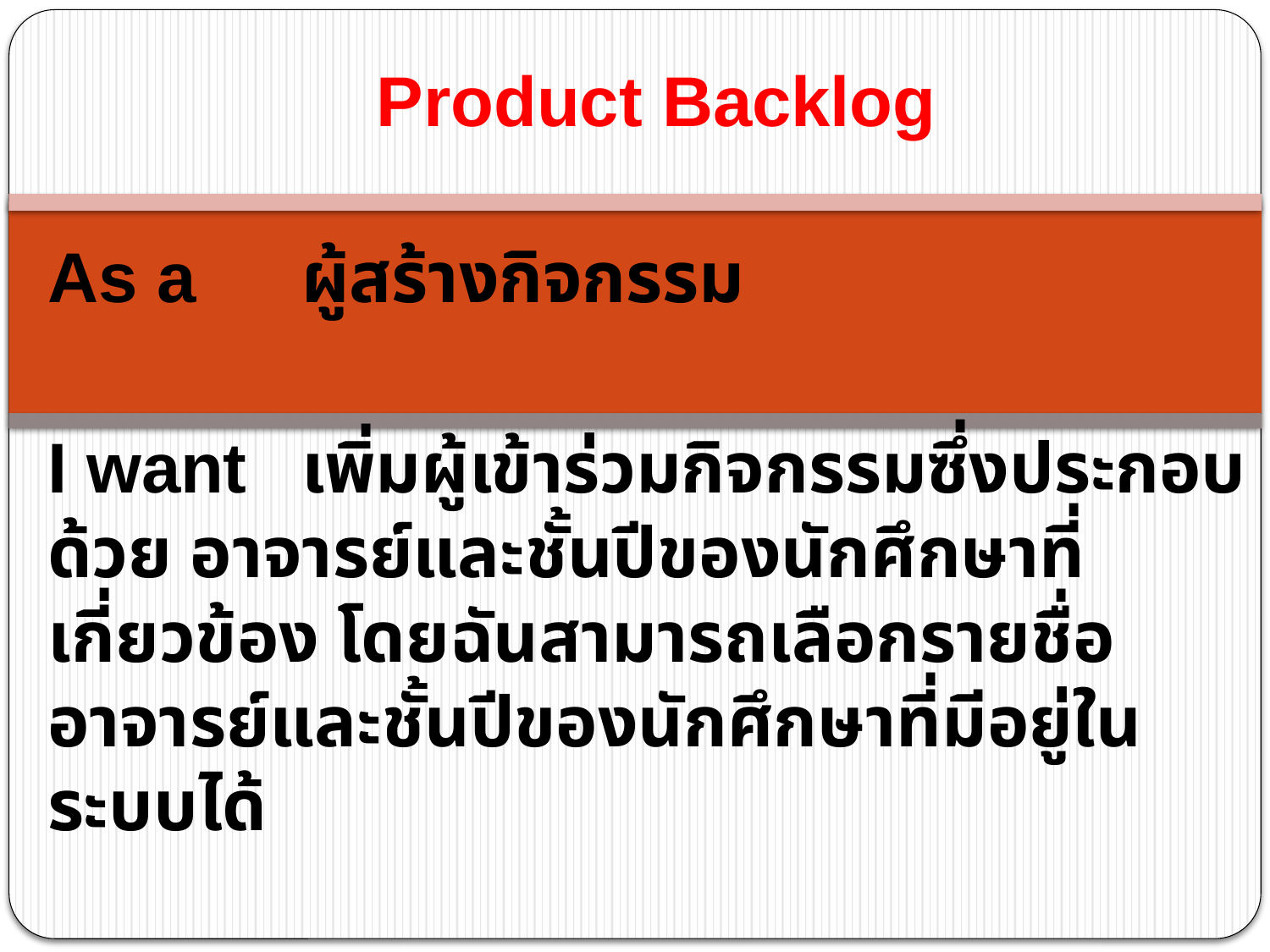

# Product Backlog
As a 	ผู้สร้างกิจกรรม

I want 	เพิ่มผู้เข้าร่วมกิจกรรมซึ่งประกอบด้วย อาจารย์และชั้นปีของนักศึกษาที่เกี่ยวข้อง โดยฉันสามารถเลือกรายชื่ออาจารย์และชั้นปีของนักศึกษาที่มีอยู่ในระบบได้

so that ให้ทราบว่ากิจกรรมมีใคเข้าร่วมบ้าง